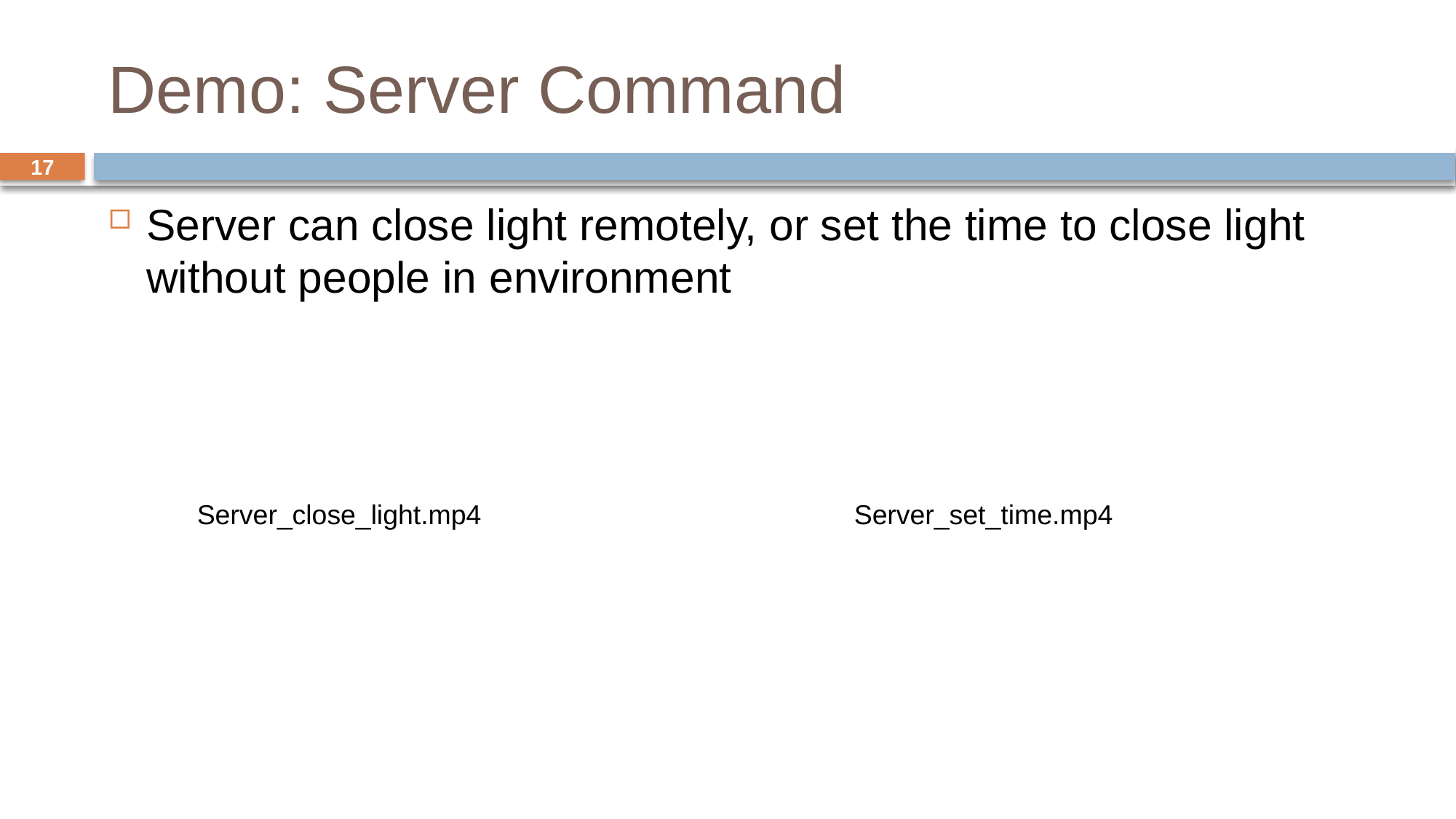

# Demo: Server Command
17
Server can close light remotely, or set the time to close light without people in environment
Server_close_light.mp4
Server_set_time.mp4